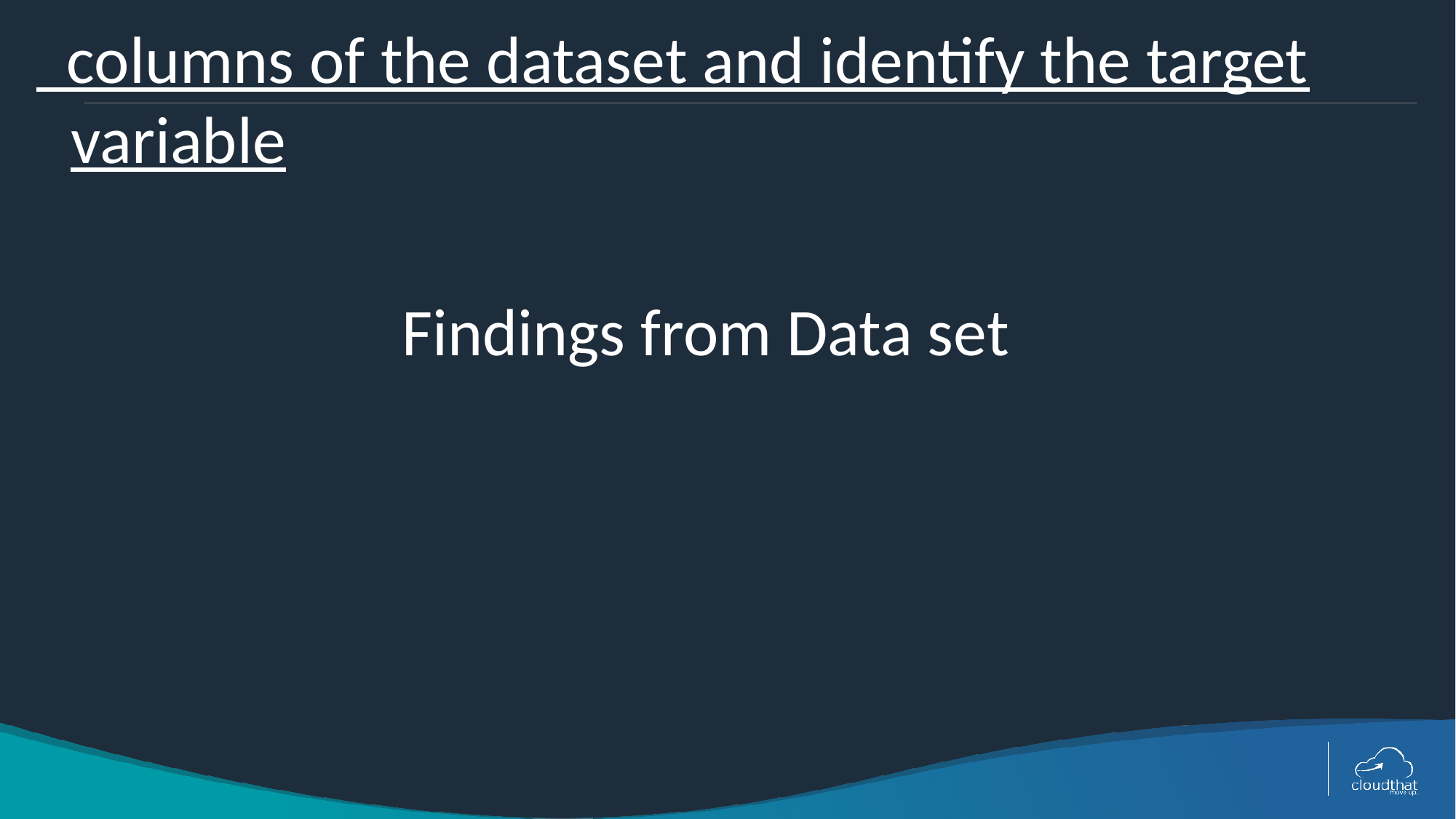

# columns of the dataset and identify the target variable
Findings from Data set